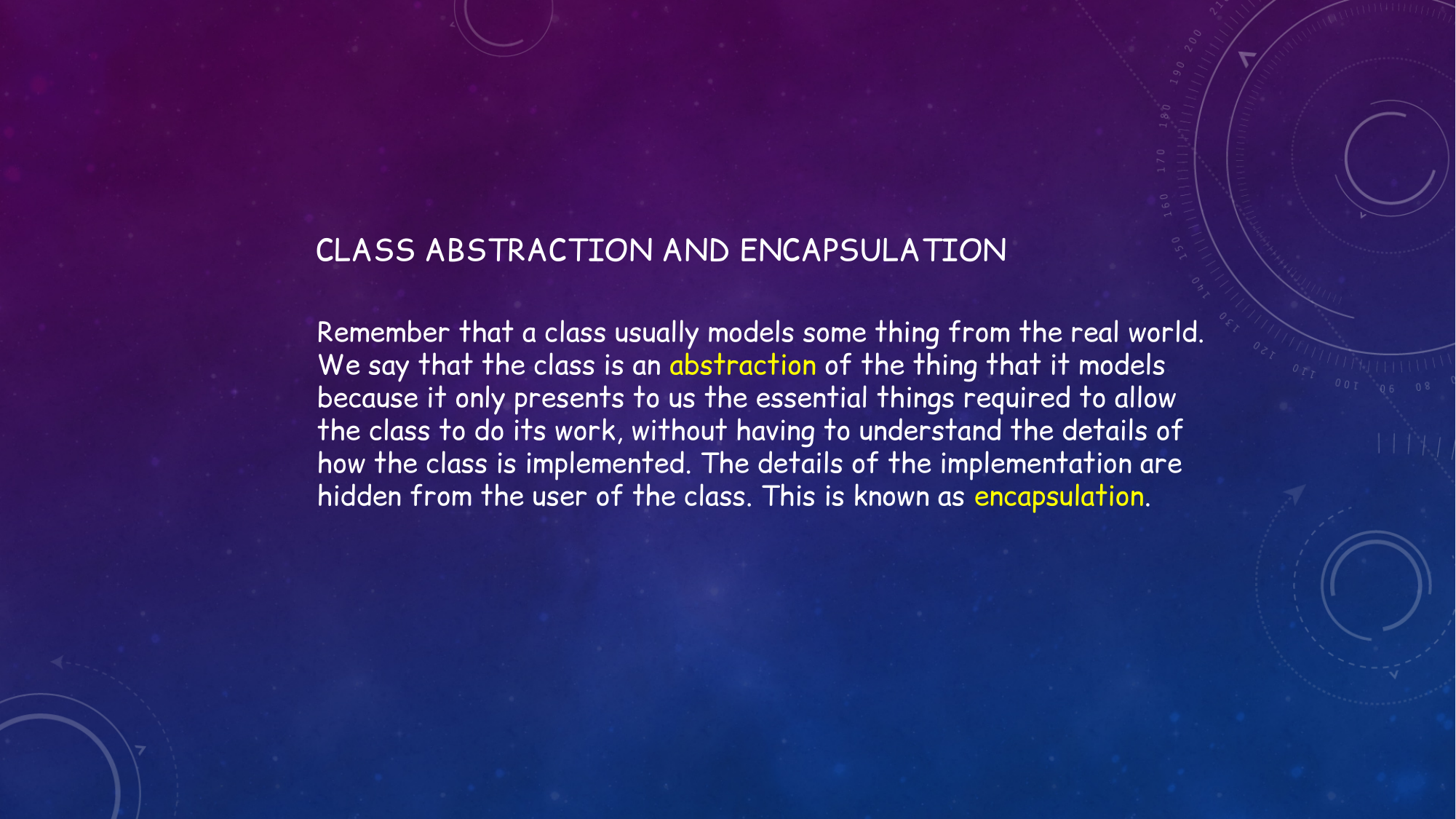

CLASS ABSTRACTION AND ENCAPSULATION
Remember that a class usually models some thing from the real world.
We say that the class is an abstraction of the thing that it models
because it only presents to us the essential things required to allow
the class to do its work, without having to understand the details of
how the class is implemented. The details of the implementation are
hidden from the user of the class. This is known as encapsulation.